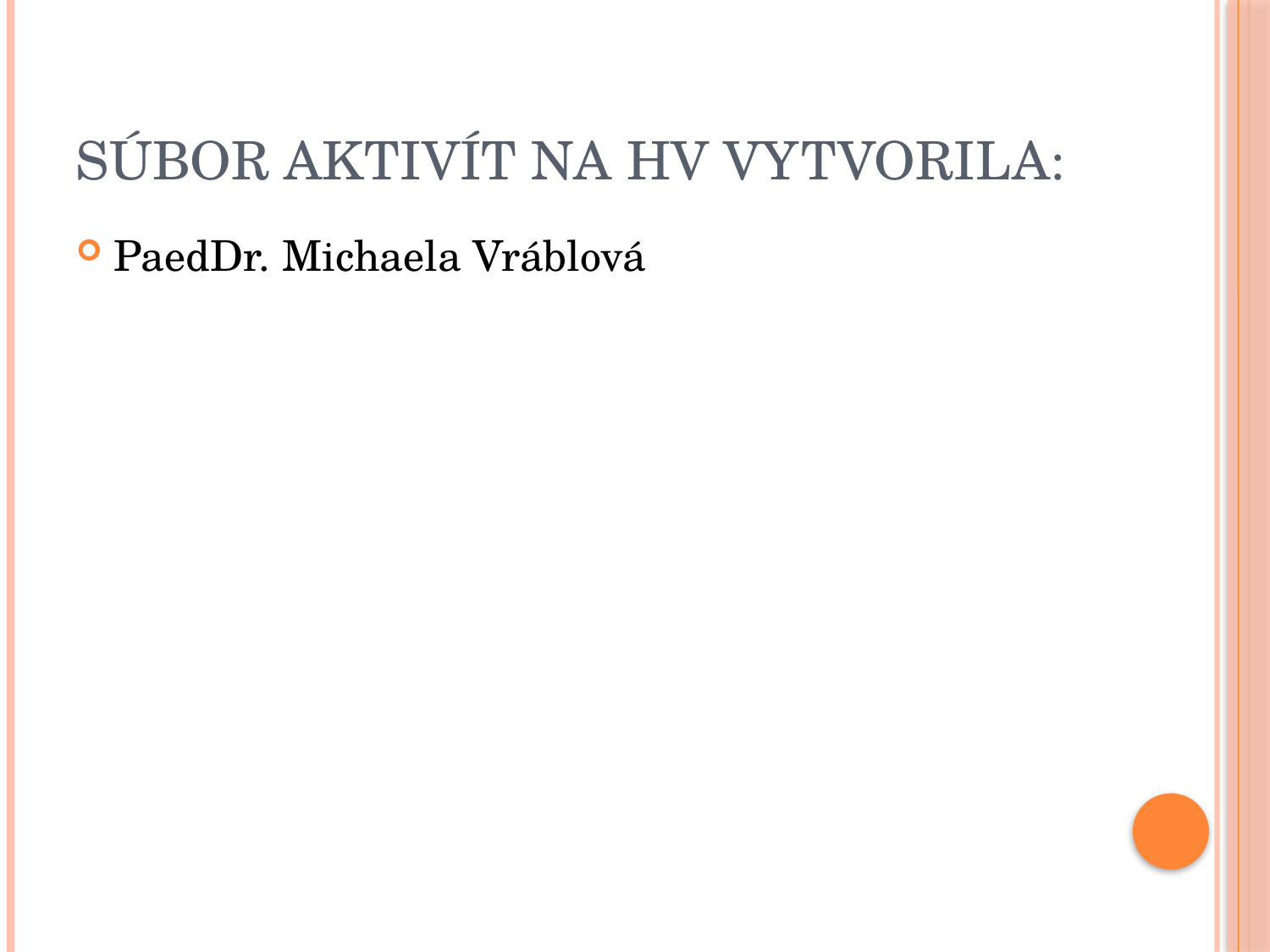

# Súbor aktivít na HV vytvorila:
PaedDr. Michaela Vráblová